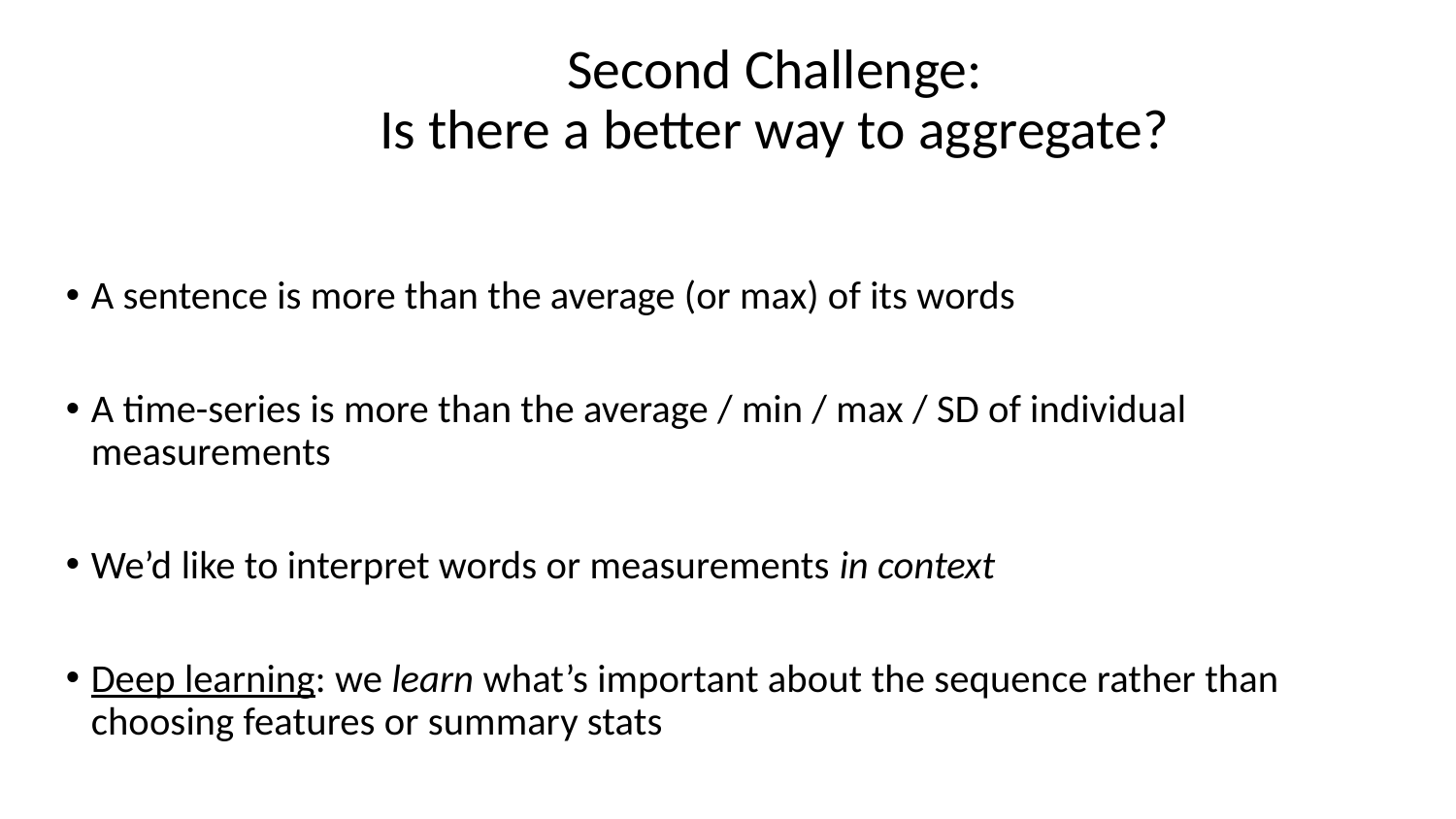

# Second Challenge: Is there a better way to aggregate?
A sentence is more than the average (or max) of its words

A time-series is more than the average / min / max / SD of individual measurements

We’d like to interpret words or measurements in context

Deep learning: we learn what’s important about the sequence rather than choosing features or summary stats